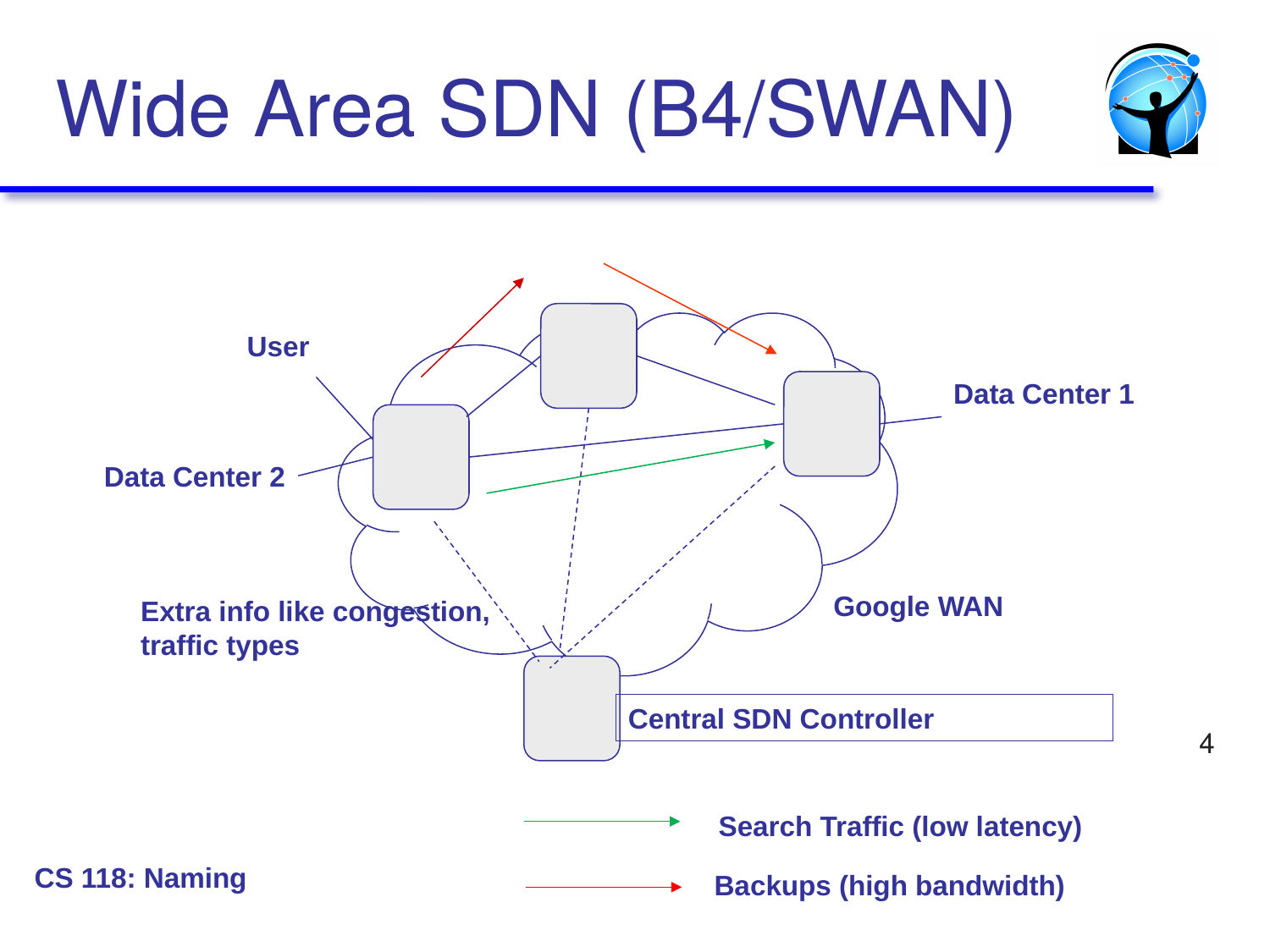

# Wide Area SDN (B4/SWAN)

User
Data Center 1

Data Center 2
Google WAN
Extra info like congestion, traffic types

Central SDN Controller
4
Search Traffic (low latency)
CS 118: Naming
Backups (high bandwidth)